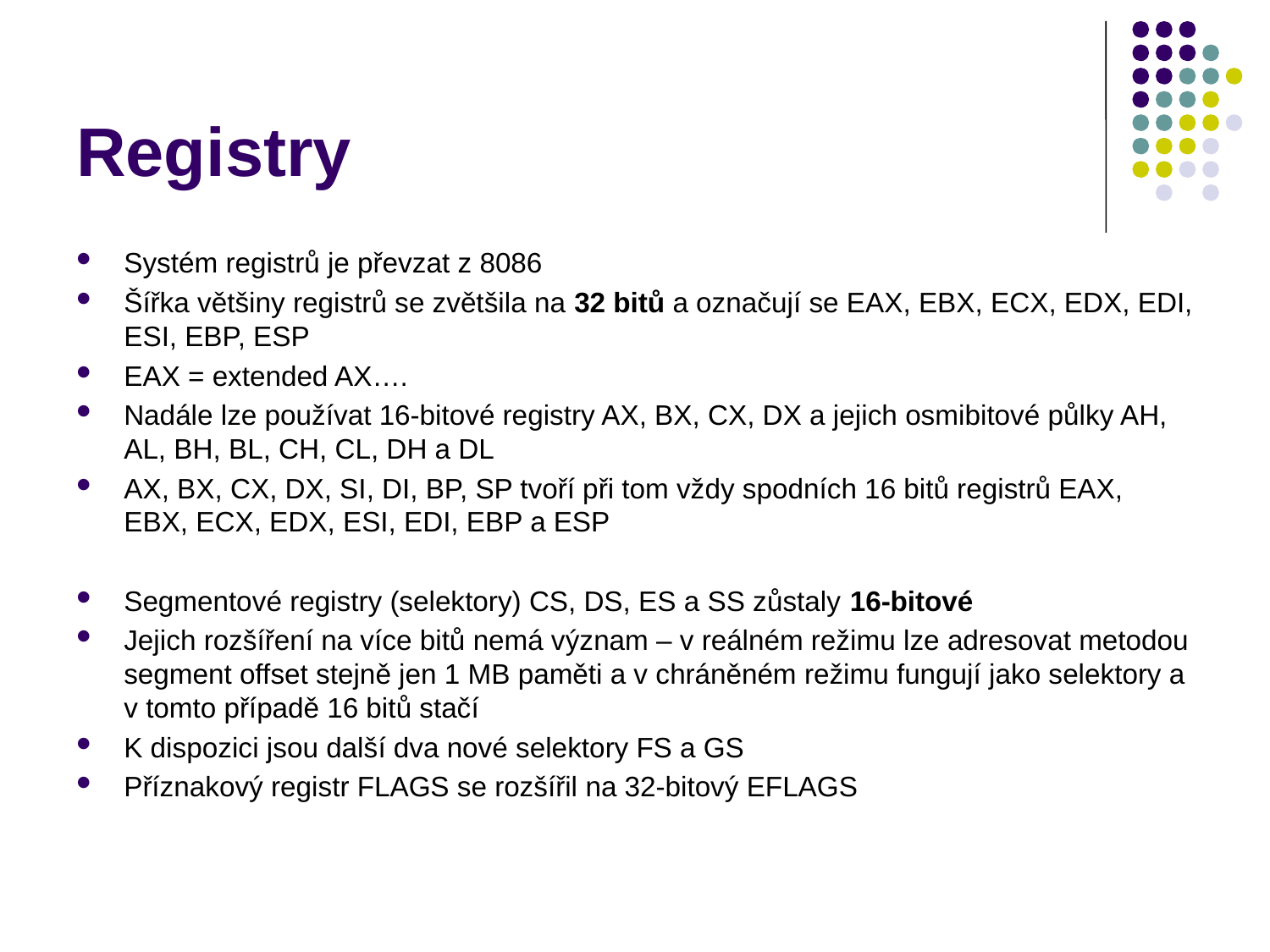

# Registry
Systém registrů je převzat z 8086
Šířka většiny registrů se zvětšila na 32 bitů a označují se EAX, EBX, ECX, EDX, EDI, ESI, EBP, ESP
EAX = extended AX….
Nadále lze používat 16-bitové registry AX, BX, CX, DX a jejich osmibitové půlky AH, AL, BH, BL, CH, CL, DH a DL
AX, BX, CX, DX, SI, DI, BP, SP tvoří při tom vždy spodních 16 bitů registrů EAX, EBX, ECX, EDX, ESI, EDI, EBP a ESP

Segmentové registry (selektory) CS, DS, ES a SS zůstaly 16-bitové
Jejich rozšíření na více bitů nemá význam – v reálném režimu lze adresovat metodou segment offset stejně jen 1 MB paměti a v chráněném režimu fungují jako selektory a v tomto případě 16 bitů stačí
K dispozici jsou další dva nové selektory FS a GS
Příznakový registr FLAGS se rozšířil na 32-bitový EFLAGS